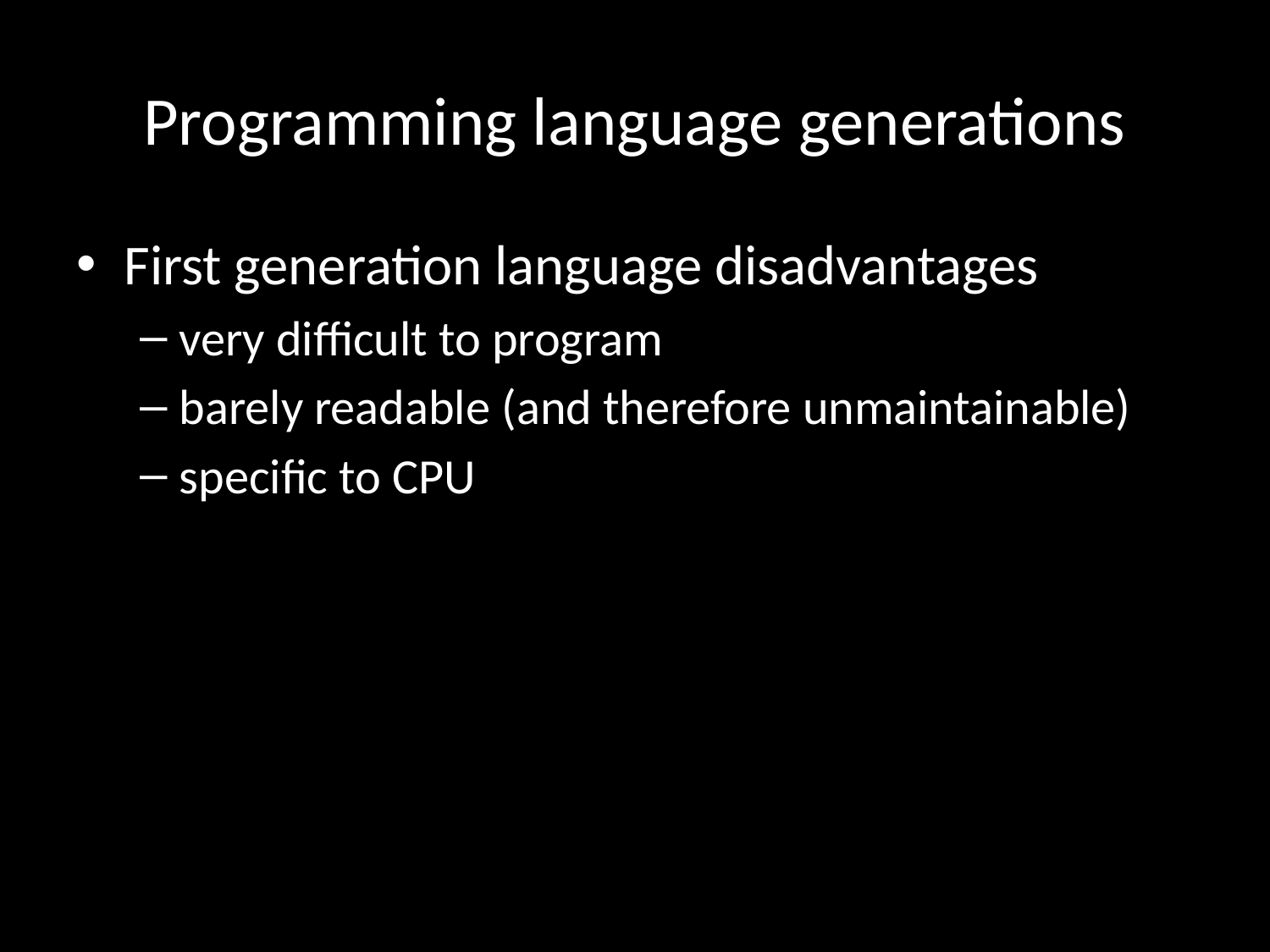

# Programming language generations
First generation language disadvantages
very difficult to program
barely readable (and therefore unmaintainable)
specific to CPU